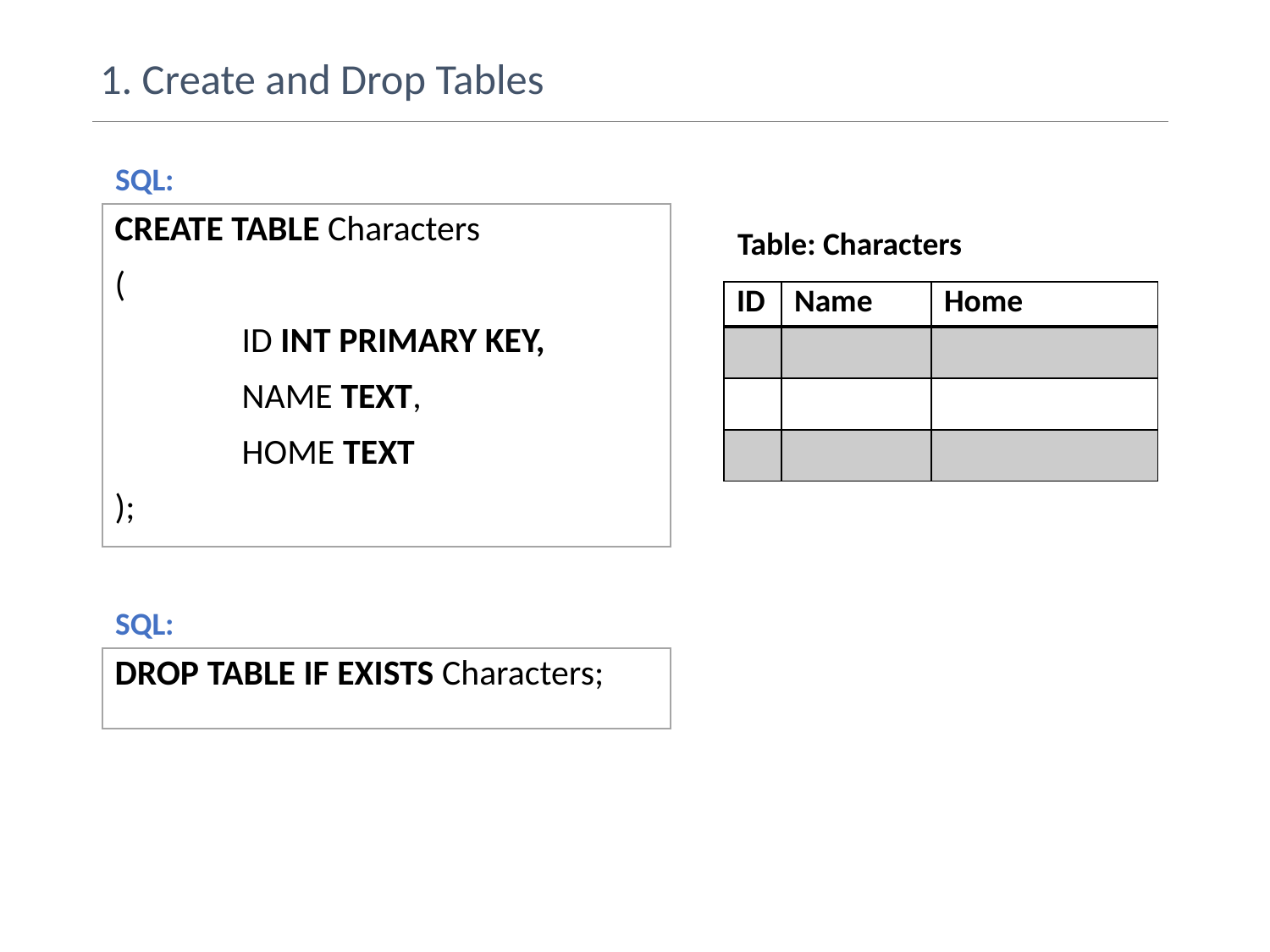

# 1. Create and Drop Tables
SQL:
CREATE TABLE Characters
(
	ID INT PRIMARY KEY,
	NAME TEXT,
	HOME TEXT
);
Table: Characters
| ID | Name | Home |
| --- | --- | --- |
|  |  |  |
|  |  |  |
|  |  |  |
SQL:
DROP TABLE IF EXISTS Characters;